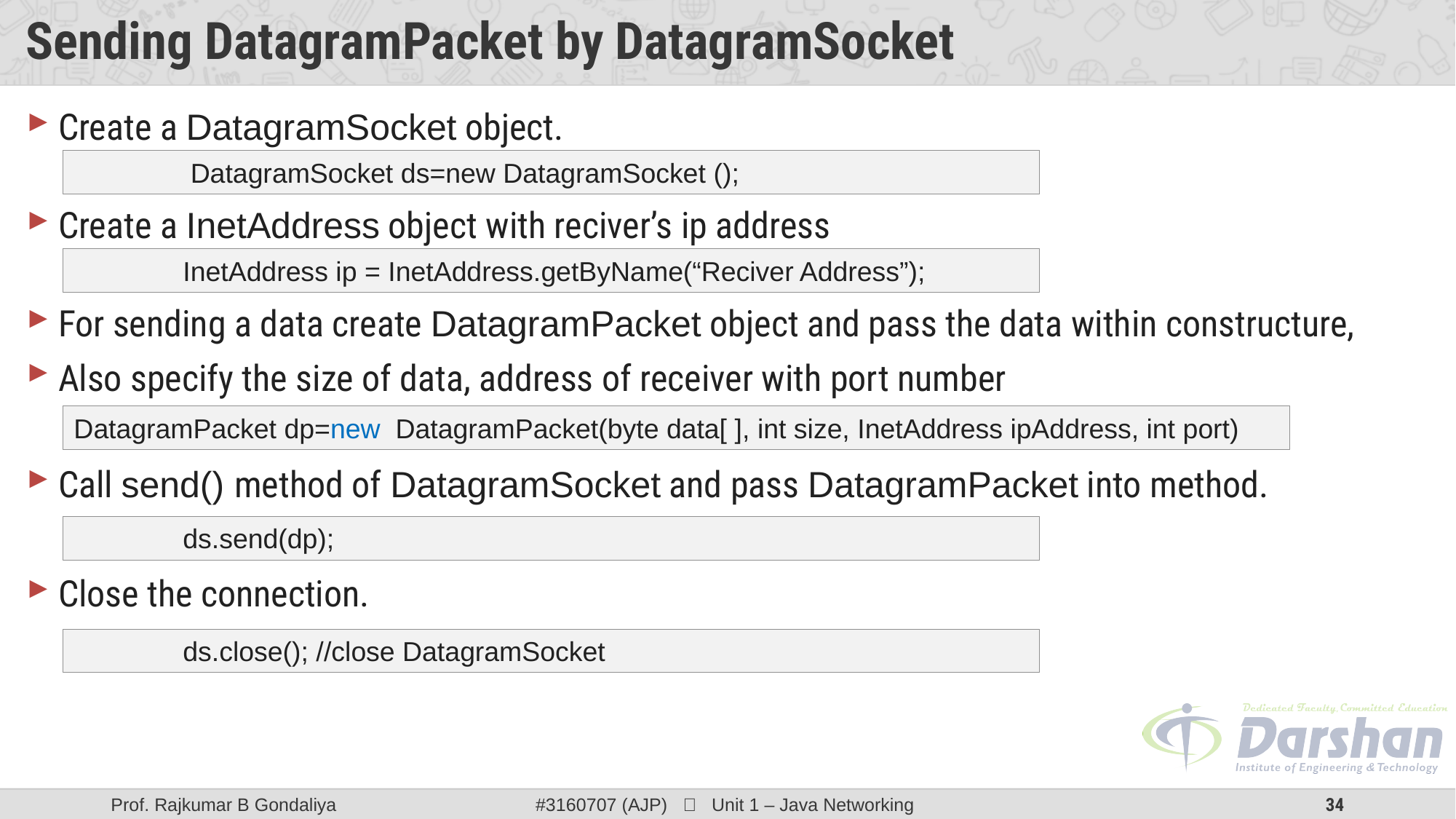

# Sending DatagramPacket by DatagramSocket
Create a DatagramSocket object.
	 DatagramSocket ds=new DatagramSocket ();
Create a InetAddress object with reciver’s ip address
	InetAddress ip = InetAddress.getByName(“Reciver Address”);
For sending a data create DatagramPacket object and pass the data within constructure,
Also specify the size of data, address of receiver with port number
DatagramPacket dp=new  DatagramPacket(byte data[ ], int size, InetAddress ipAddress, int port)
Call send() method of DatagramSocket and pass DatagramPacket into method.
	ds.send(dp);
Close the connection.
	ds.close(); //close DatagramSocket